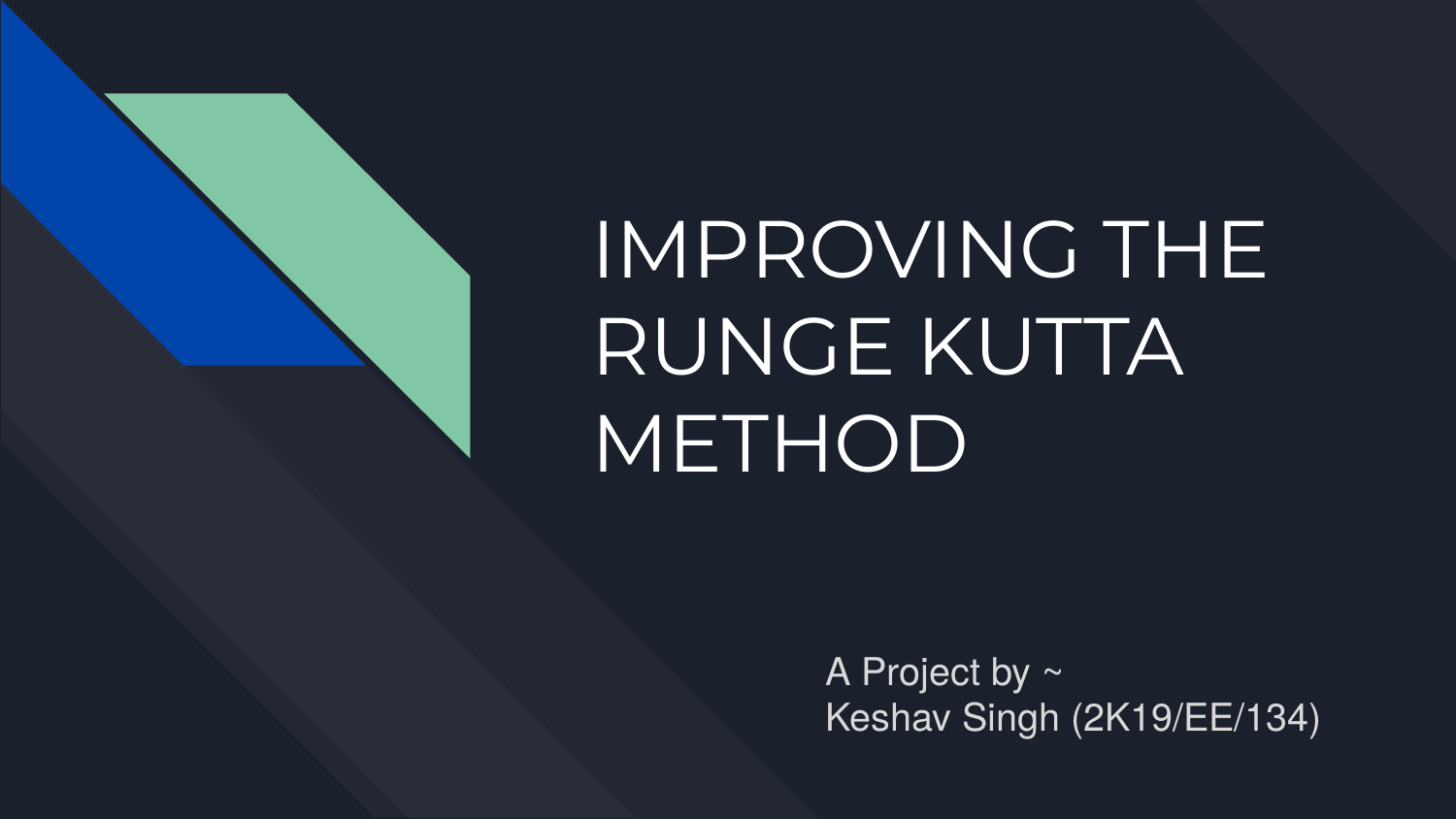

# IMPROVING THE RUNGE KUTTA METHOD
A Project by ~
Keshav Singh (2K19/EE/134)